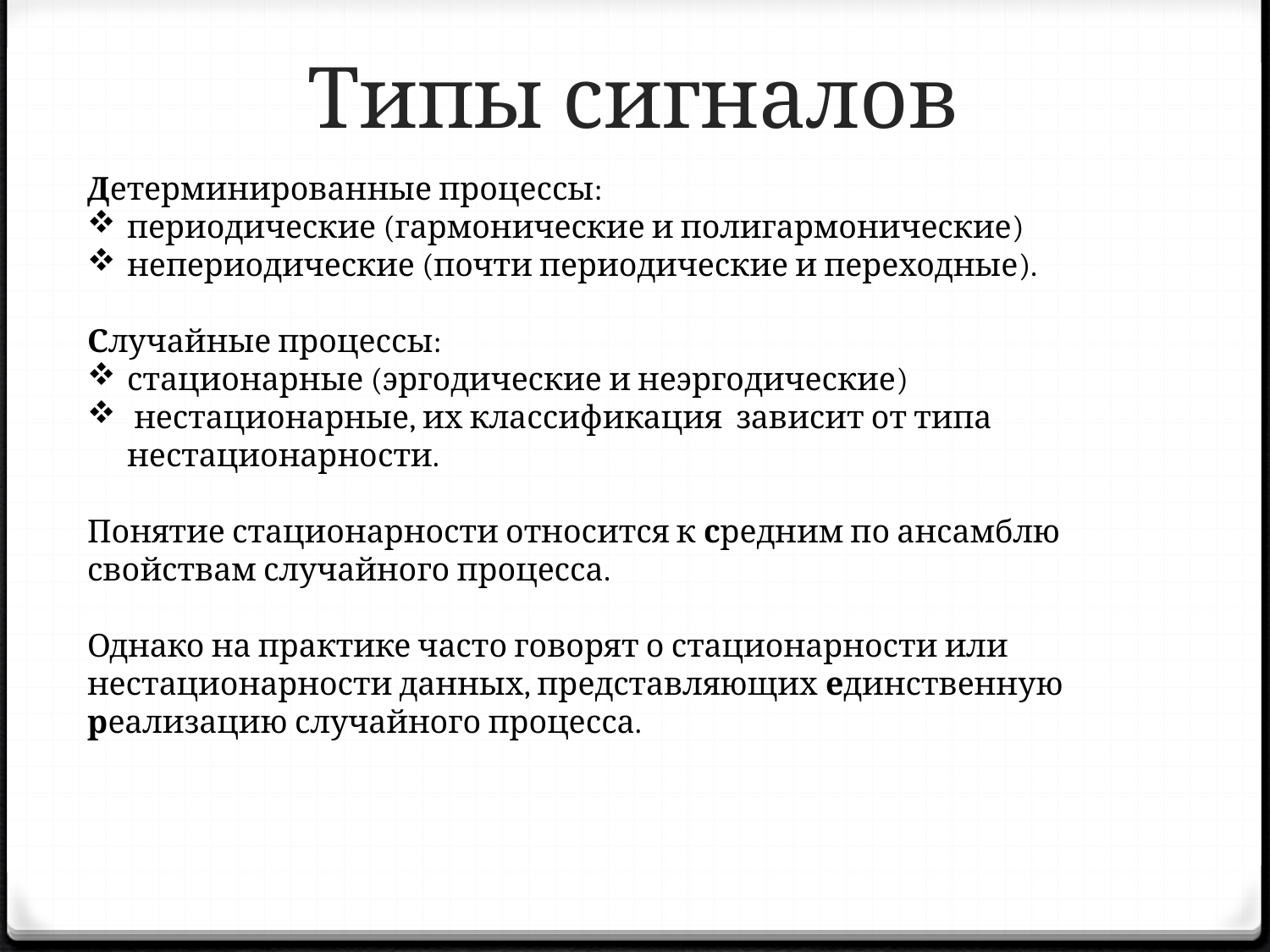

# Типы сигналов
Детерминированные процессы:
периодические (гармонические и полигармонические)
непериодические (почти периодические и переходные).

Случайные процессы:
стационарные (эргодические и неэргодические)
 нестационарные, их классификация  зависит от типа нестационарности.

Понятие стационарности относится к средним по ансамблю свойствам случайного процесса.

Однако на практике часто говорят о стационарности или нестационарности данных, представляющих единственную реализацию случайного процесса.